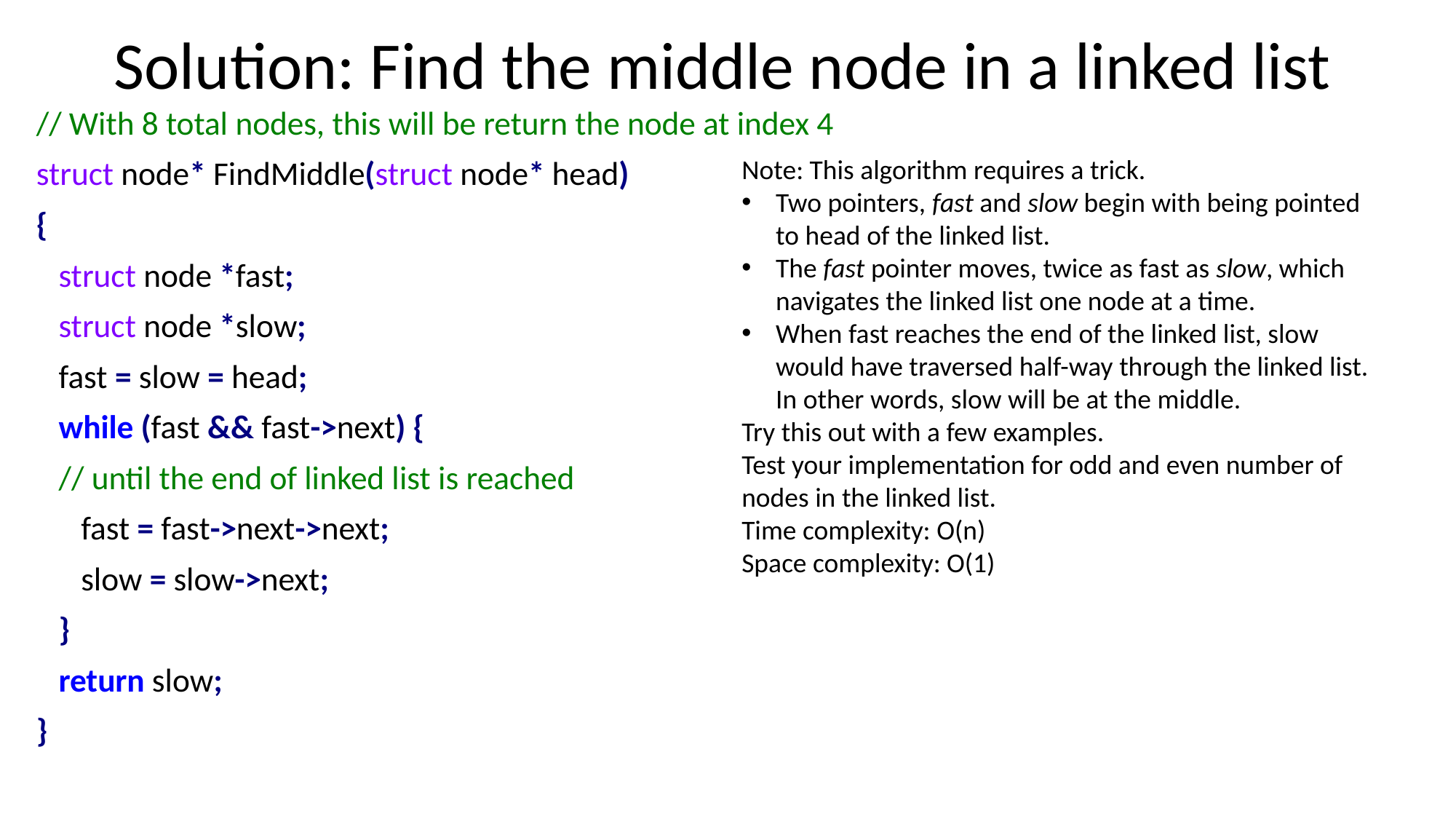

# Solution: Find the middle node in a linked list
// With 8 total nodes, this will be return the node at index 4
struct node* FindMiddle(struct node* head)
{
   struct node *fast;
   struct node *slow;
   fast = slow = head;
   while (fast && fast->next) {
   // until the end of linked list is reached
      fast = fast->next->next;
      slow = slow->next;
   }
   return slow;
}
Note: This algorithm requires a trick.
Two pointers, fast and slow begin with being pointed to head of the linked list.
The fast pointer moves, twice as fast as slow, which navigates the linked list one node at a time.
When fast reaches the end of the linked list, slow would have traversed half-way through the linked list. In other words, slow will be at the middle.
Try this out with a few examples.
Test your implementation for odd and even number of nodes in the linked list.
Time complexity: O(n)
Space complexity: O(1)